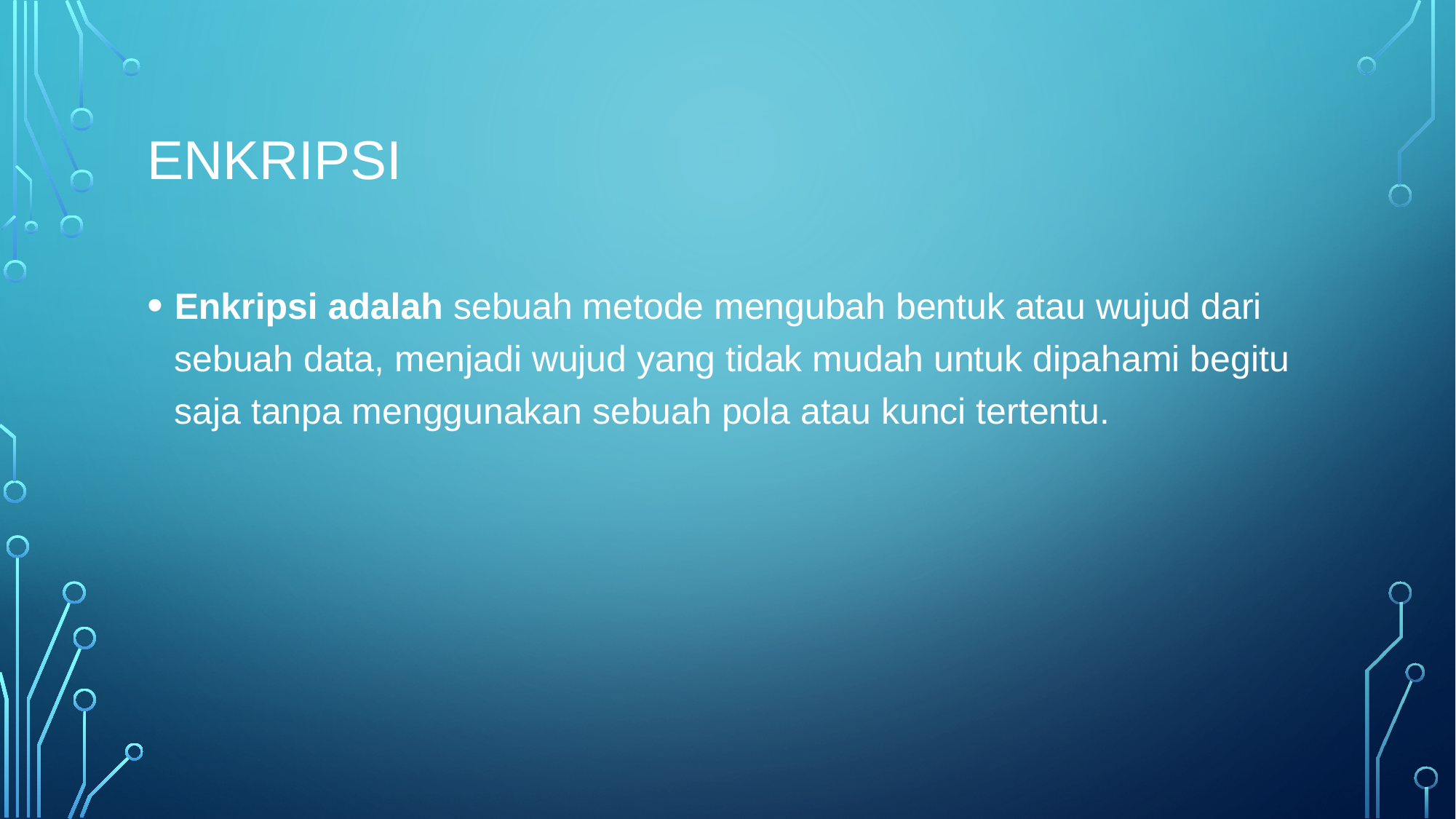

# eNKRIPSI
Enkripsi adalah sebuah metode mengubah bentuk atau wujud dari sebuah data, menjadi wujud yang tidak mudah untuk dipahami begitu saja tanpa menggunakan sebuah pola atau kunci tertentu.